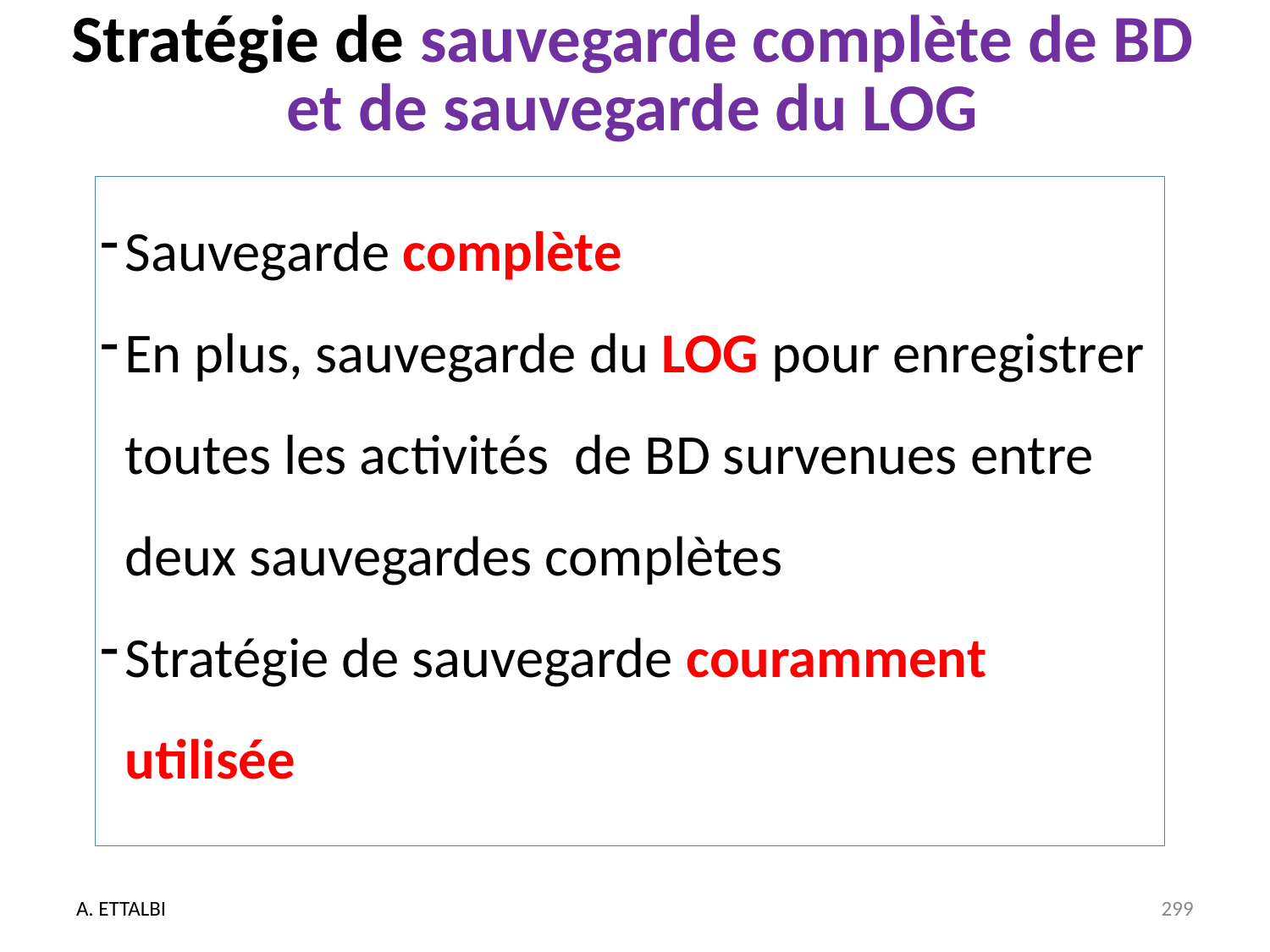

# Stratégie de sauvegarde complète de BD et de sauvegarde du LOG
Sauvegarde complète
En plus, sauvegarde du LOG pour enregistrer toutes les activités  de BD survenues entre deux sauvegardes complètes
Stratégie de sauvegarde couramment utilisée
A. ETTALBI
299